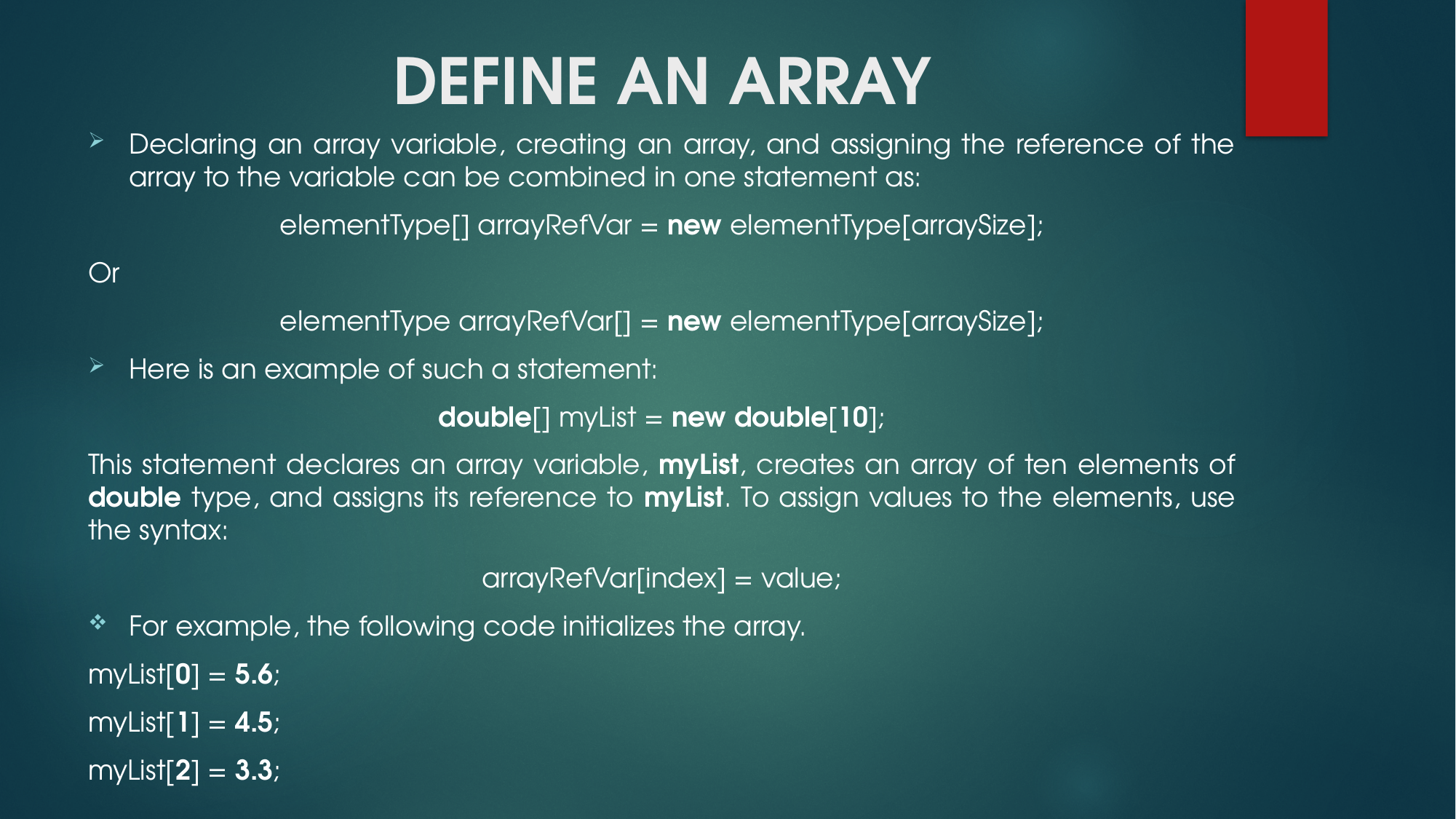

# DEFINE AN ARRAY
Declaring an array variable, creating an array, and assigning the reference of the array to the variable can be combined in one statement as:
elementType[] arrayRefVar = new elementType[arraySize];
Or
elementType arrayRefVar[] = new elementType[arraySize];
Here is an example of such a statement:
double[] myList = new double[10];
This statement declares an array variable, myList, creates an array of ten elements of double type, and assigns its reference to myList. To assign values to the elements, use the syntax:
arrayRefVar[index] = value;
For example, the following code initializes the array.
myList[0] = 5.6;
myList[1] = 4.5;
myList[2] = 3.3;